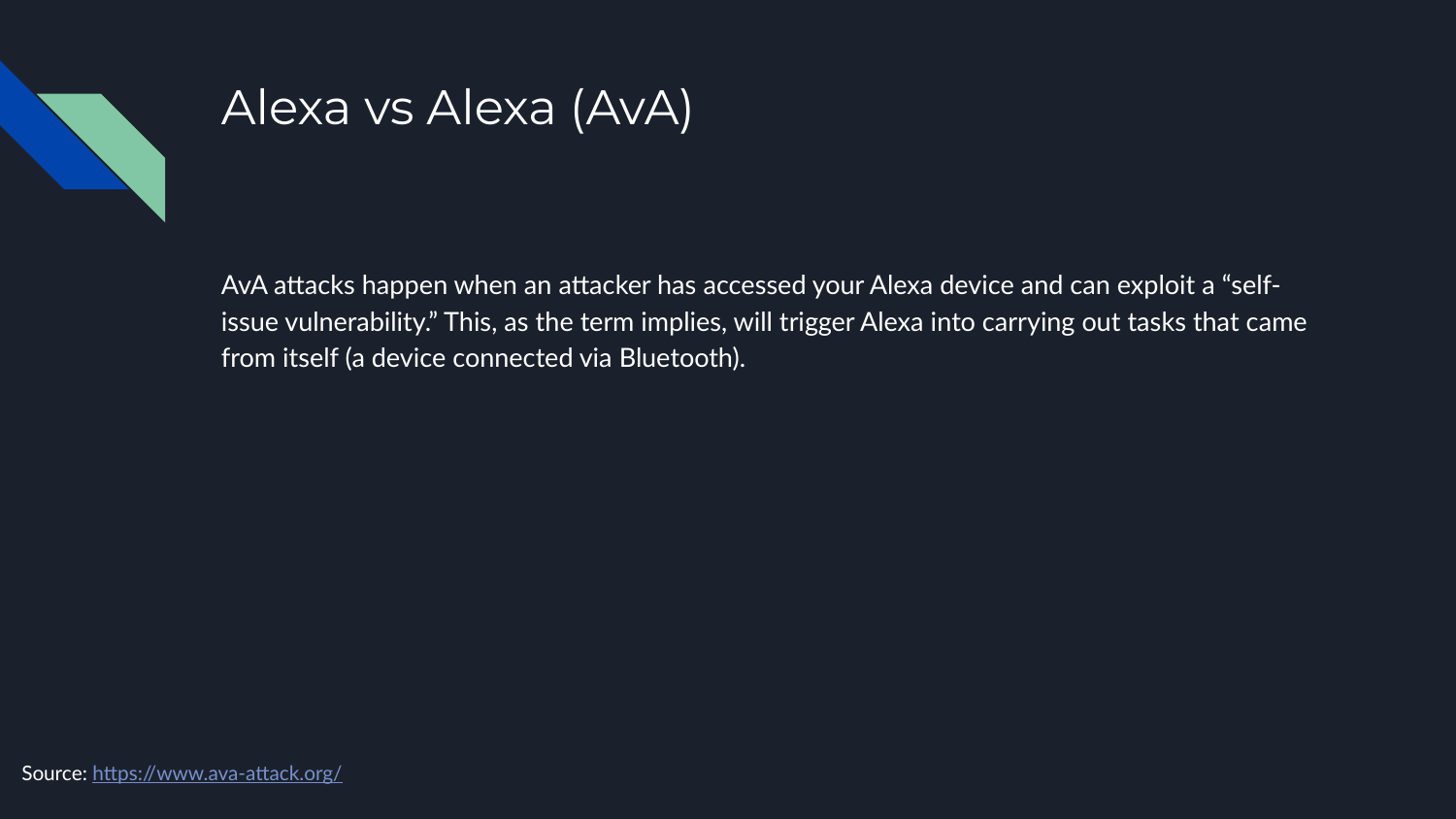

# Alexa vs Alexa (AvA)
AvA attacks happen when an attacker has accessed your Alexa device and can exploit a “self-issue vulnerability.” This, as the term implies, will trigger Alexa into carrying out tasks that came from itself (a device connected via Bluetooth).

Source: https://www.ava-attack.org/